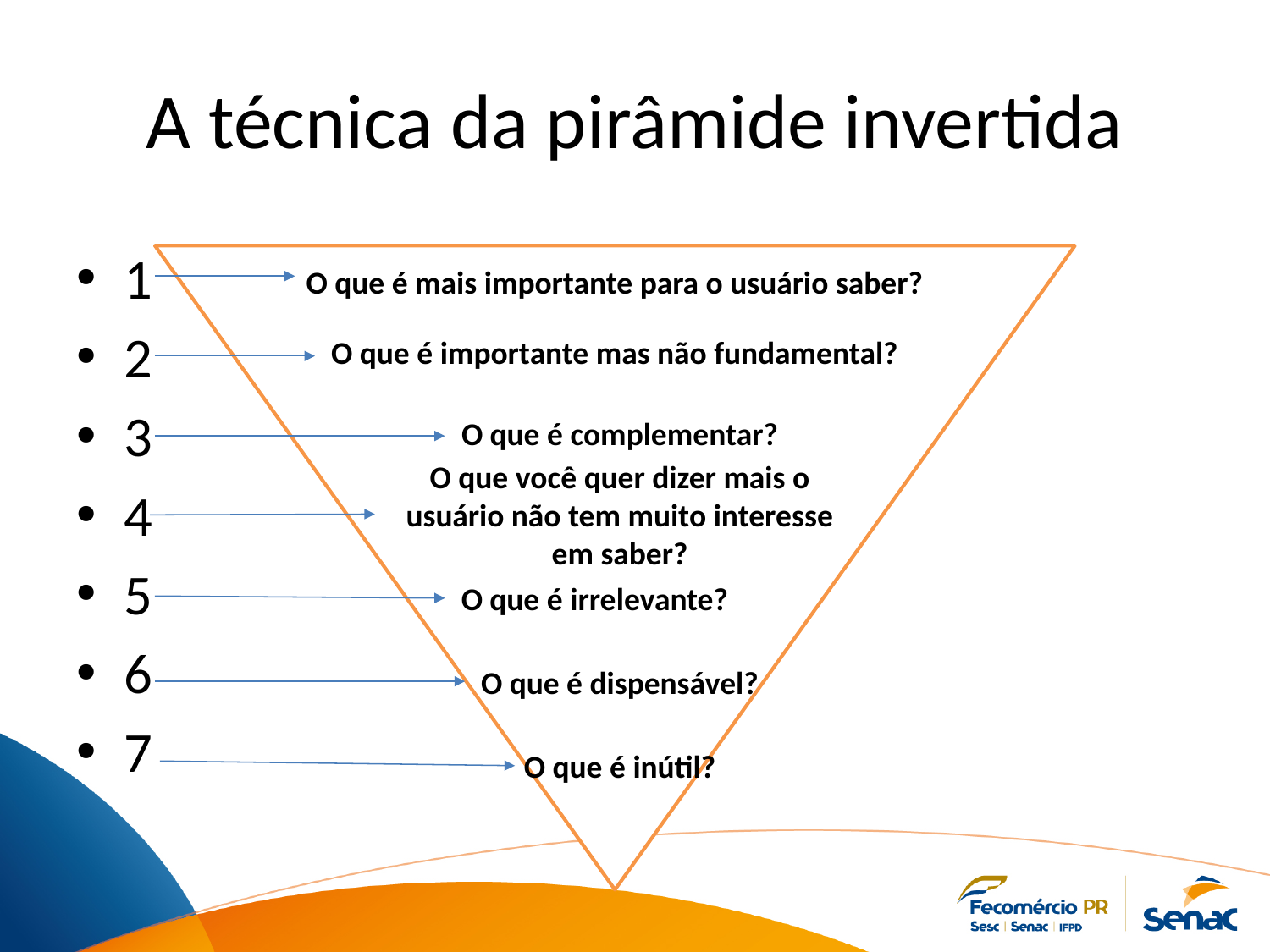

# A técnica da pirâmide invertida
1
2
3
4
5
6
7

O que é mais importante para o usuário saber?
O que é importante mas não fundamental?
O que é complementar?
O que você quer dizer mais o usuário não tem muito interesse em saber?
O que é irrelevante?
O que é dispensável?
O que é inútil?